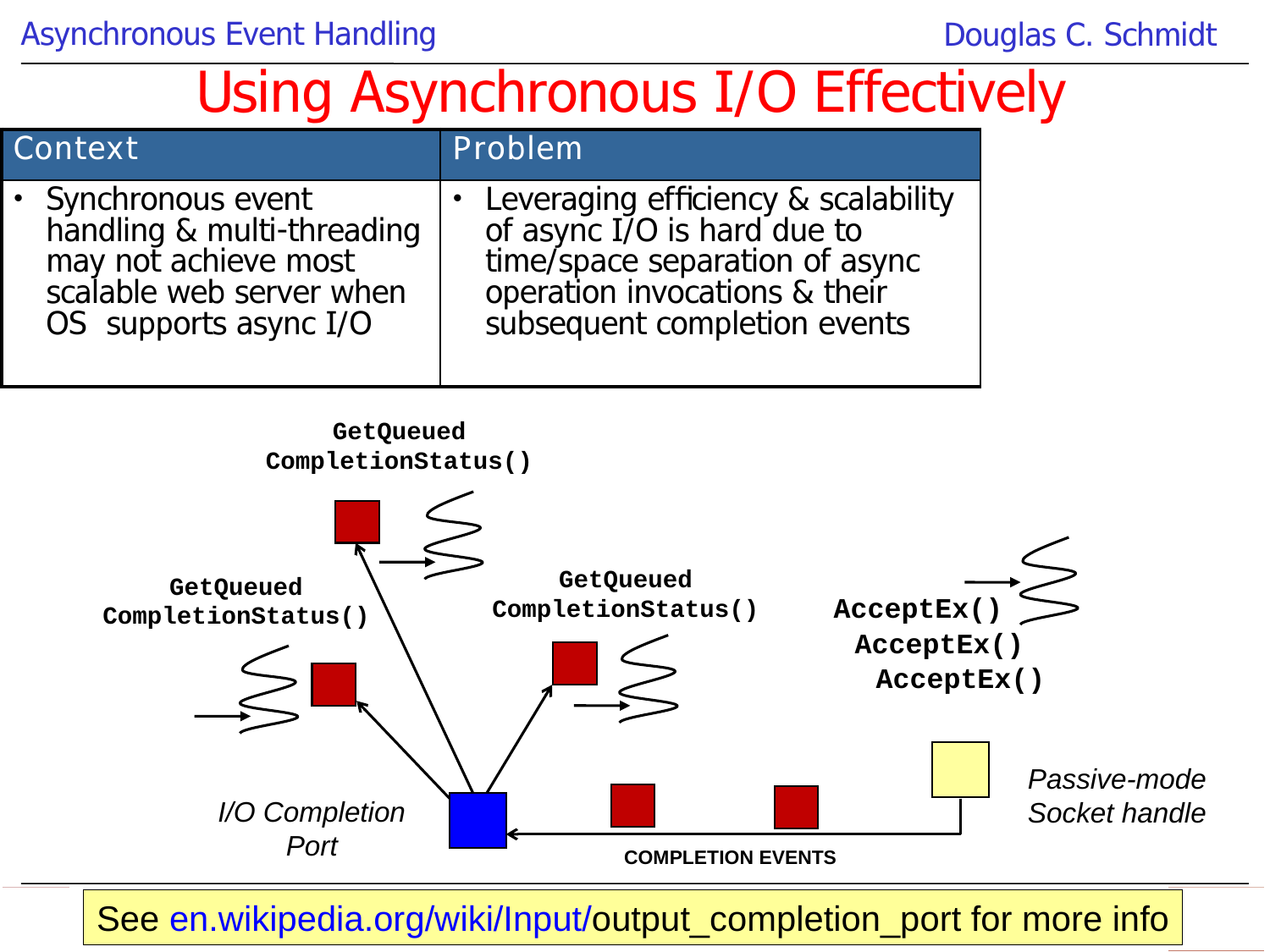

# Using Asynchronous I/O Effectively
| Context | Problem |
| --- | --- |
| Synchronous event handling & multi-threading may not achieve most scalable web server when OS supports async I/O | Leveraging efficiency & scalability of async I/O is hard due to time/space separation of async operation invocations & their subsequent completion events |
GetQueued
CompletionStatus()

GetQueued
CompletionStatus()
GetQueued
CompletionStatus()
AcceptEx()
AcceptEx()

AcceptEx()

Passive-mode Socket handle

I/O Completion
Port

COMPLETION EVENTS

See en.wikipedia.org/wiki/Input/output_completion_port for more info